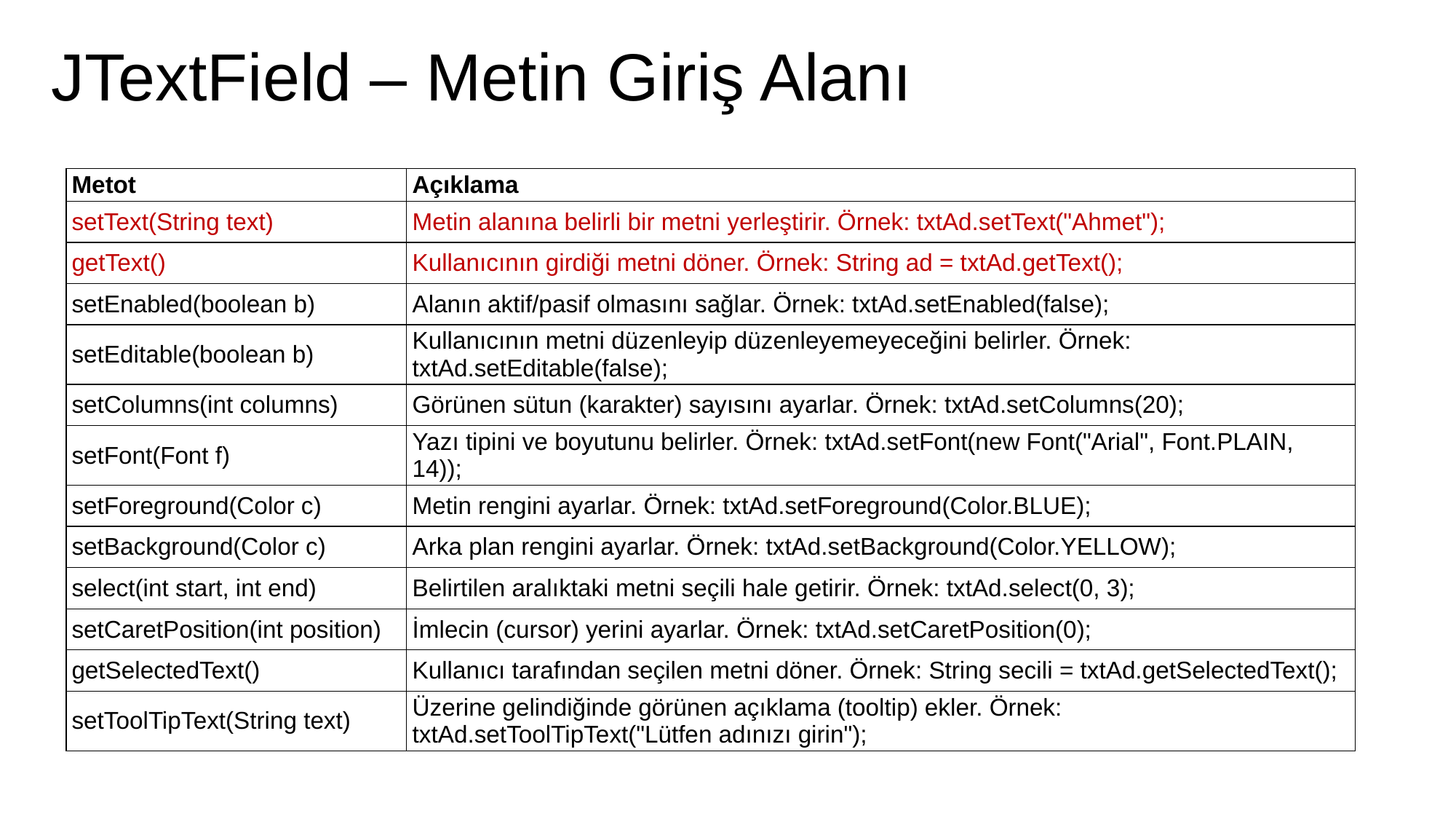

# JTextField – Metin Giriş Alanı
| Metot | Açıklama |
| --- | --- |
| setText(String text) | Metin alanına belirli bir metni yerleştirir. Örnek: txtAd.setText("Ahmet"); |
| getText() | Kullanıcının girdiği metni döner. Örnek: String ad = txtAd.getText(); |
| setEnabled(boolean b) | Alanın aktif/pasif olmasını sağlar. Örnek: txtAd.setEnabled(false); |
| setEditable(boolean b) | Kullanıcının metni düzenleyip düzenleyemeyeceğini belirler. Örnek: txtAd.setEditable(false); |
| setColumns(int columns) | Görünen sütun (karakter) sayısını ayarlar. Örnek: txtAd.setColumns(20); |
| setFont(Font f) | Yazı tipini ve boyutunu belirler. Örnek: txtAd.setFont(new Font("Arial", Font.PLAIN, 14)); |
| setForeground(Color c) | Metin rengini ayarlar. Örnek: txtAd.setForeground(Color.BLUE); |
| setBackground(Color c) | Arka plan rengini ayarlar. Örnek: txtAd.setBackground(Color.YELLOW); |
| select(int start, int end) | Belirtilen aralıktaki metni seçili hale getirir. Örnek: txtAd.select(0, 3); |
| setCaretPosition(int position) | İmlecin (cursor) yerini ayarlar. Örnek: txtAd.setCaretPosition(0); |
| getSelectedText() | Kullanıcı tarafından seçilen metni döner. Örnek: String secili = txtAd.getSelectedText(); |
| setToolTipText(String text) | Üzerine gelindiğinde görünen açıklama (tooltip) ekler. Örnek: txtAd.setToolTipText("Lütfen adınızı girin"); |